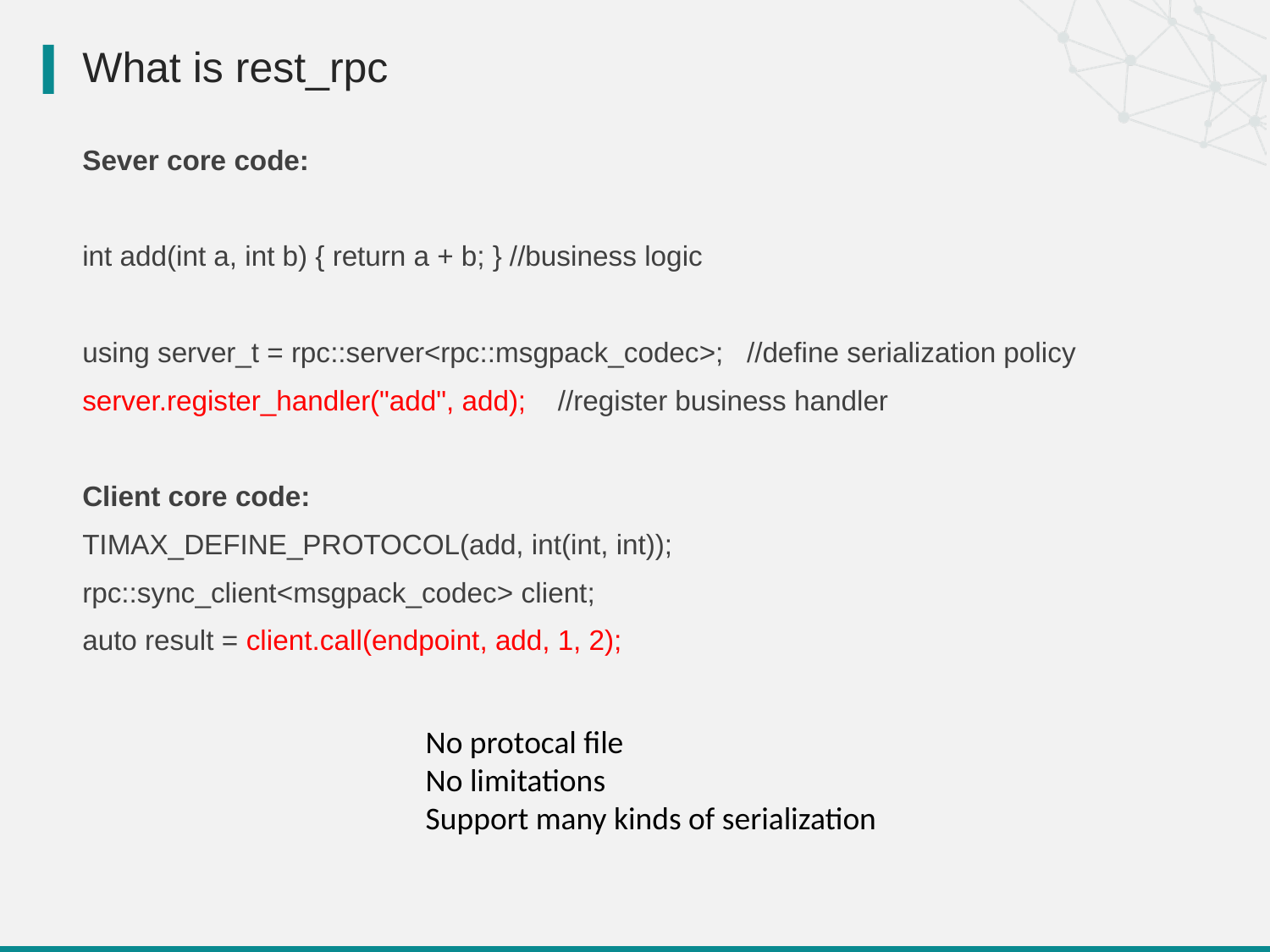

# What is rest_rpc
Sever core code:

int add(int a, int b) { return a + b; } //business logic

using server_t = rpc::server<rpc::msgpack_codec>;   //define serialization policy
server.register_handler("add", add);    //register business handler

Client core code:
TIMAX_DEFINE_PROTOCOL(add, int(int, int));
rpc::sync_client<msgpack_codec> client;
auto result = client.call(endpoint, add, 1, 2);
No protocal file
No limitations
Support many kinds of serialization